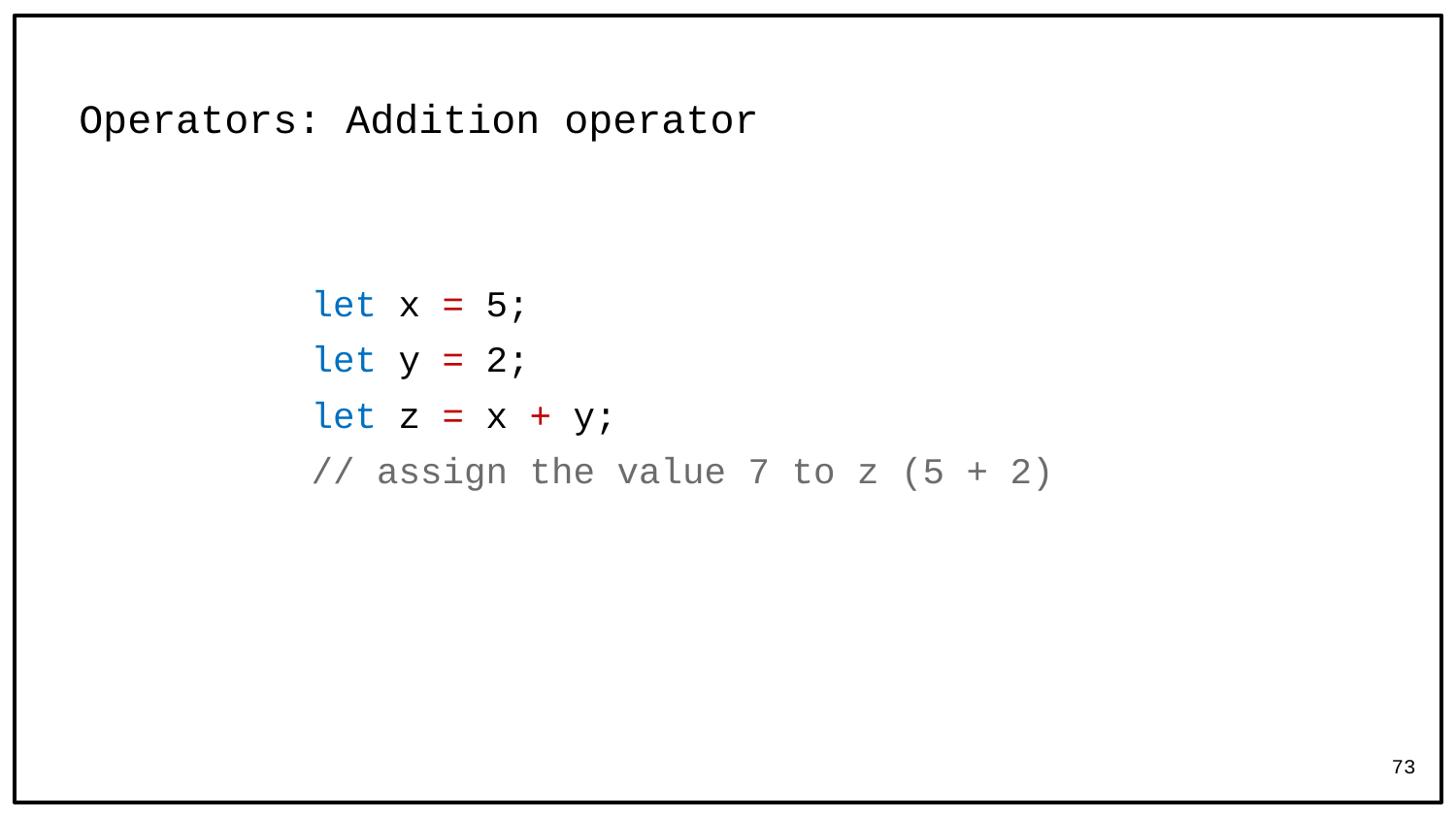

# Operators: Addition operator

let x = 5;
let y = 2;
let z = x + y;
// assign the value 7 to z (5 + 2)

73